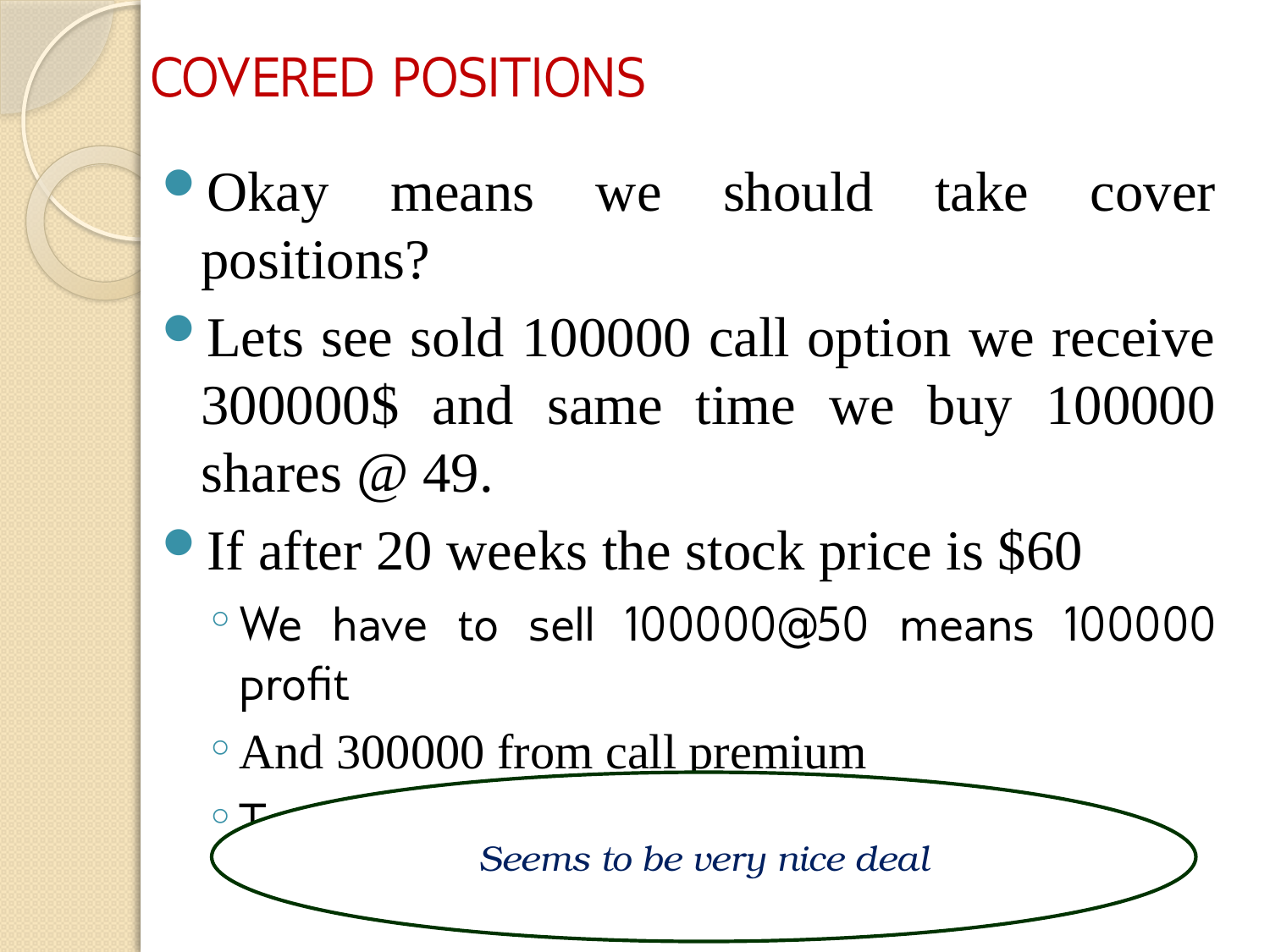

# COVERED POSITIONS
Okay means we should take cover positions?
Lets see sold 100000 call option we receive 300000$ and same time we buy 100000 shares @ 49.
If after 20 weeks the stock price is $60
We have to sell 100000@50 means 100000 profit
And 300000 from call premium
Total profit will be 400000$

Seems to be very nice deal